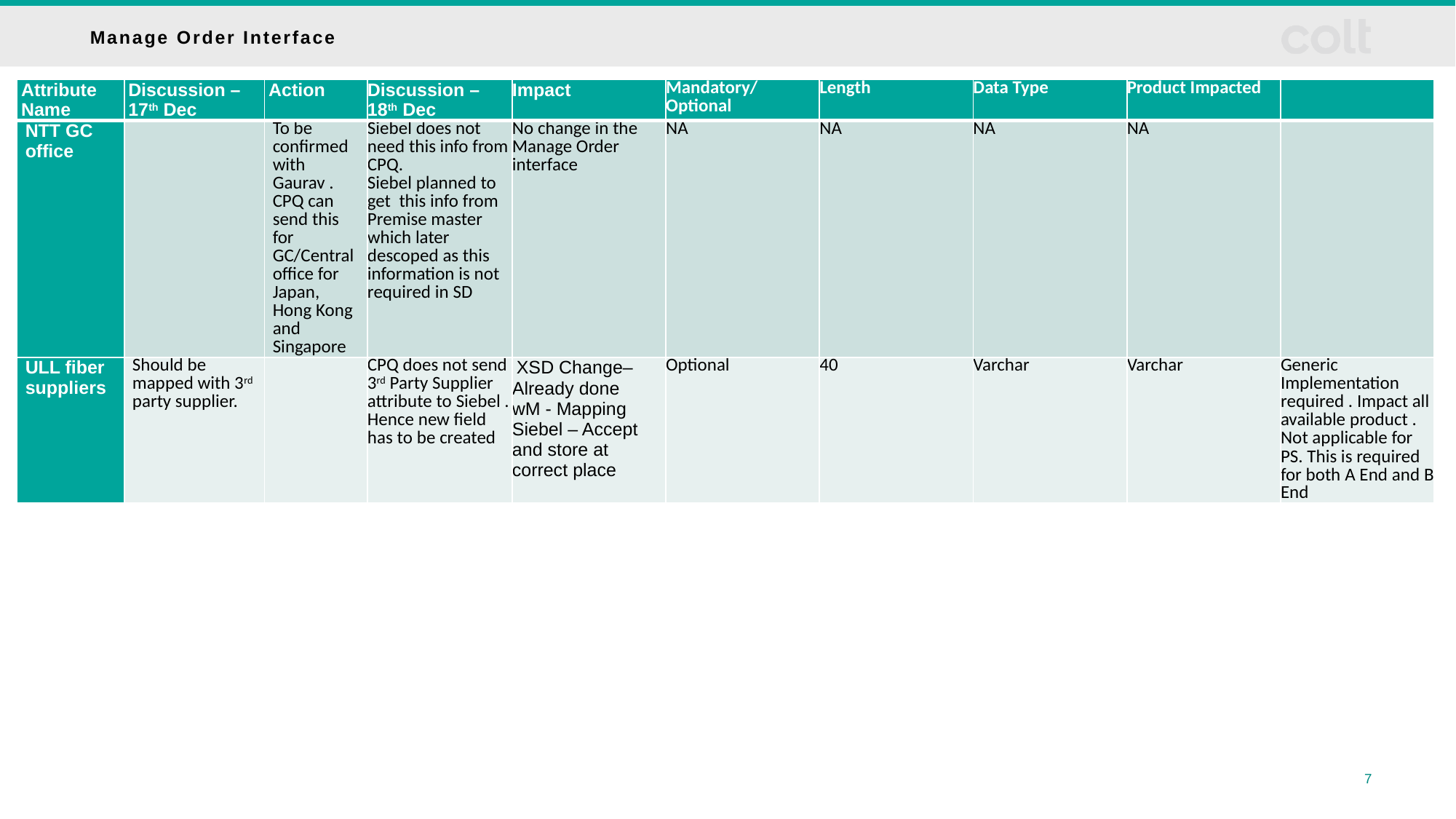

# Manage Order Interface
| Attribute Name | Discussion – 17th Dec | Action | Discussion – 18th Dec | Impact | Mandatory/Optional | Length | Data Type | Product Impacted |  |
| --- | --- | --- | --- | --- | --- | --- | --- | --- | --- |
| NTT GC office |  | To be confirmed with Gaurav . CPQ can send this for GC/Central office for Japan, Hong Kong and Singapore | Siebel does not need this info from CPQ. Siebel planned to get  this info from Premise master which later descoped as this information is not required in SD | No change in the Manage Order interface | NA | NA | NA | NA |  |
| ULL fiber suppliers | Should be mapped with 3rd party supplier. |  | CPQ does not send 3rd Party Supplier attribute to Siebel . Hence new field has to be created | XSD Change– Already done wM - Mapping Siebel – Accept and store at correct place | Optional | 40 | Varchar | Varchar | Generic Implementation required . Impact all available product . Not applicable for PS. This is required for both A End and B End |
7